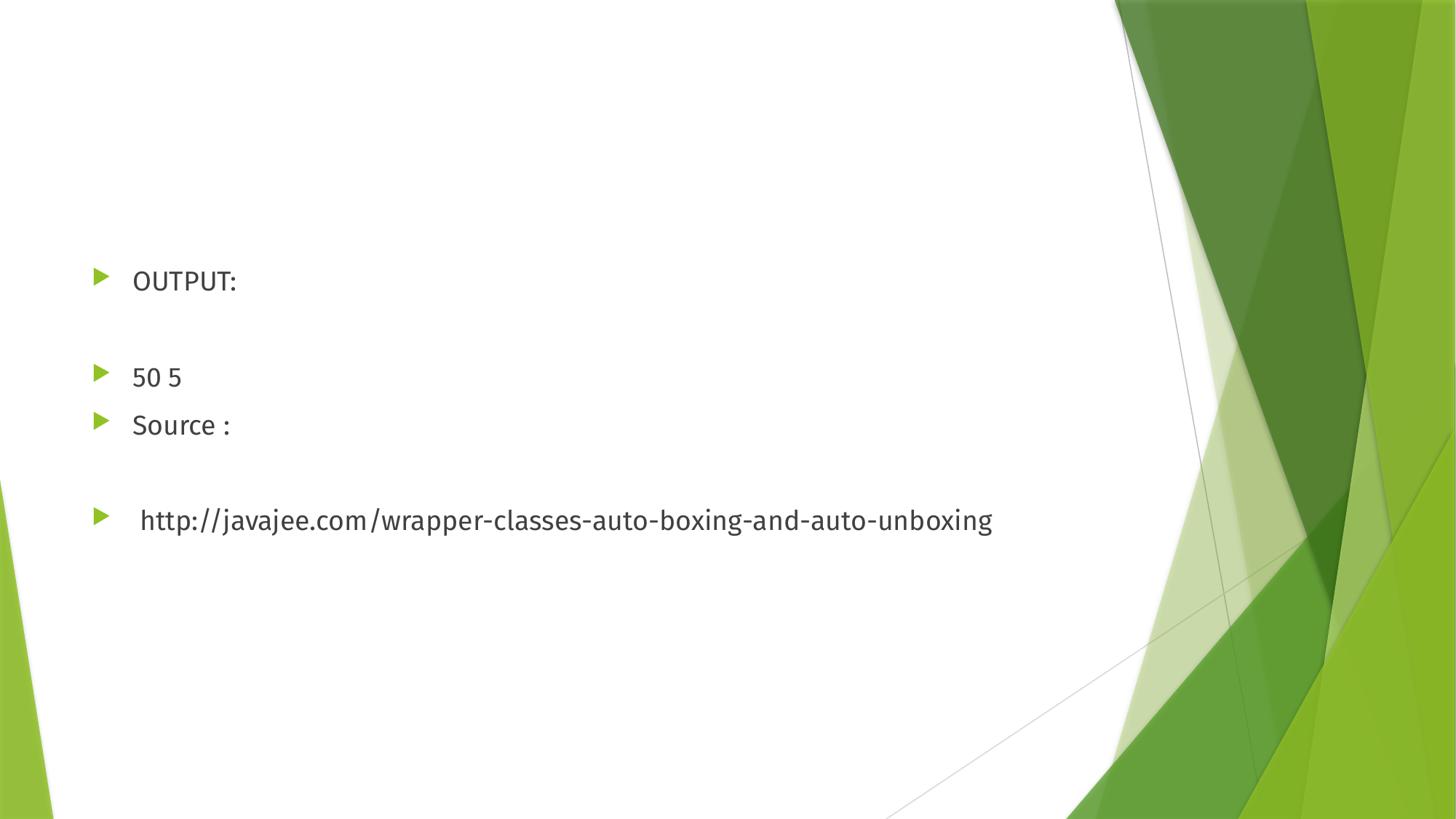

#
OUTPUT:

50 5
Source :

 http://javajee.com/wrapper-classes-auto-boxing-and-auto-unboxing